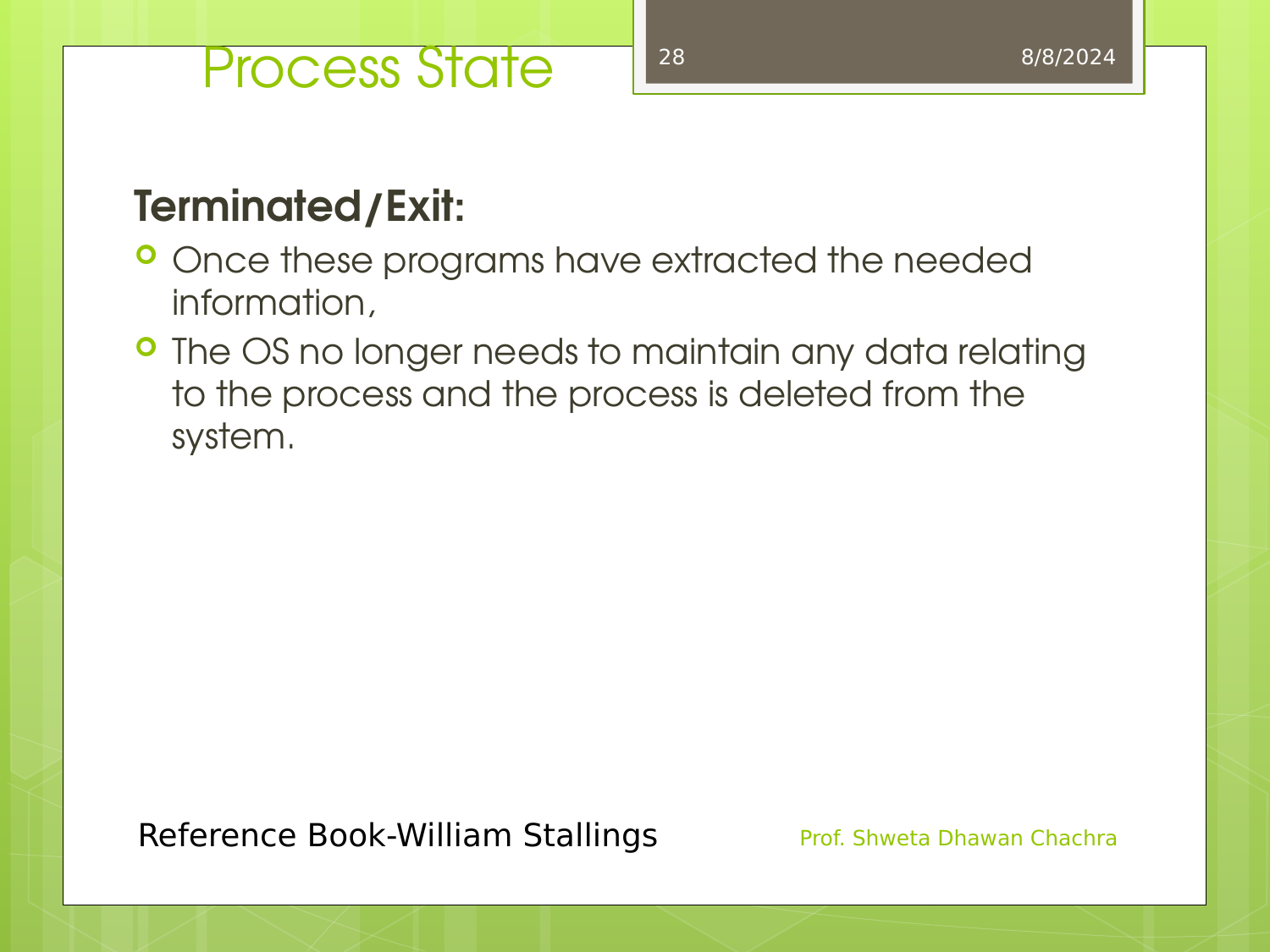

# Process State
28
8/8/2024
Terminated/Exit:
Once these programs have extracted the needed information,
The OS no longer needs to maintain any data relating to the process and the process is deleted from the system.
Reference Book-William Stallings
Prof. Shweta Dhawan Chachra